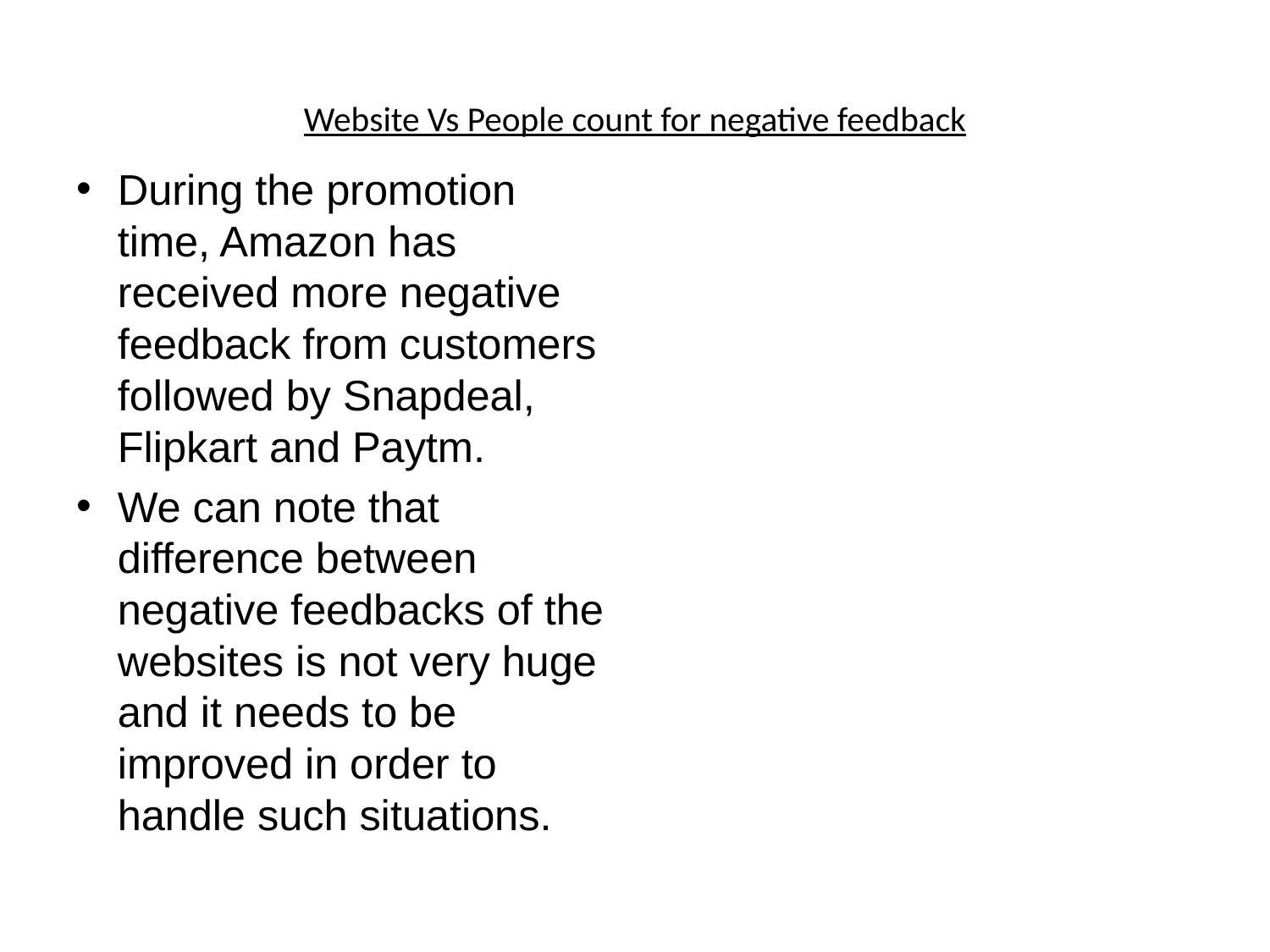

# Website Vs People count for negative feedback
During the promotion time, Amazon has received more negative feedback from customers followed by Snapdeal, Flipkart and Paytm.
We can note that difference between negative feedbacks of the websites is not very huge and it needs to be improved in order to handle such situations.